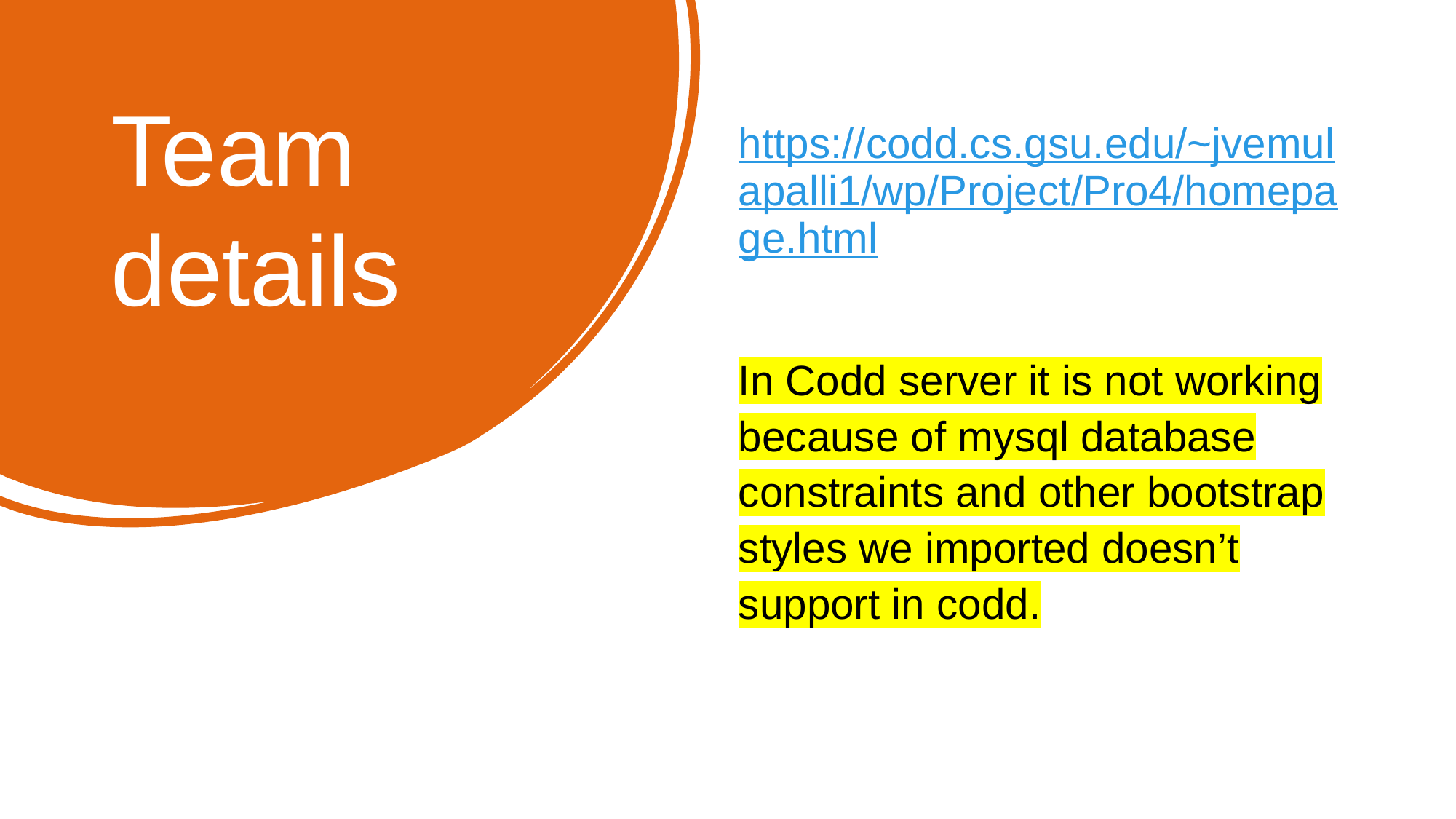

# Team details
https://codd.cs.gsu.edu/~jvemulapalli1/wp/Project/Pro4/homepage.html

In Codd server it is not working because of mysql database constraints and other bootstrap styles we imported doesn’t support in codd.